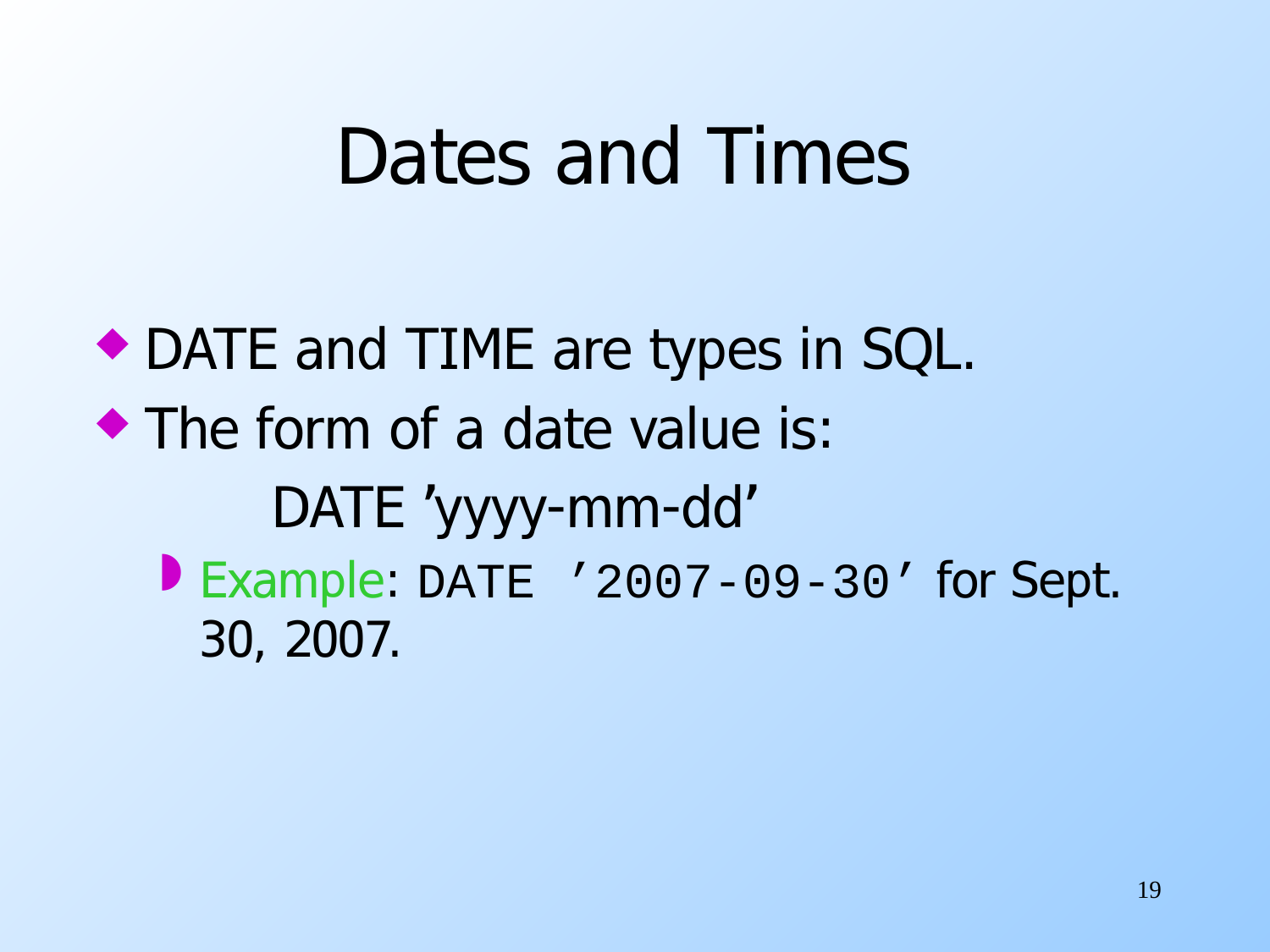

# Dates and Times
DATE and TIME are types in SQL.
The form of a date value is:
		DATE ’yyyy-mm-dd’
Example: DATE ’2007-09-30’ for Sept. 30, 2007.
19